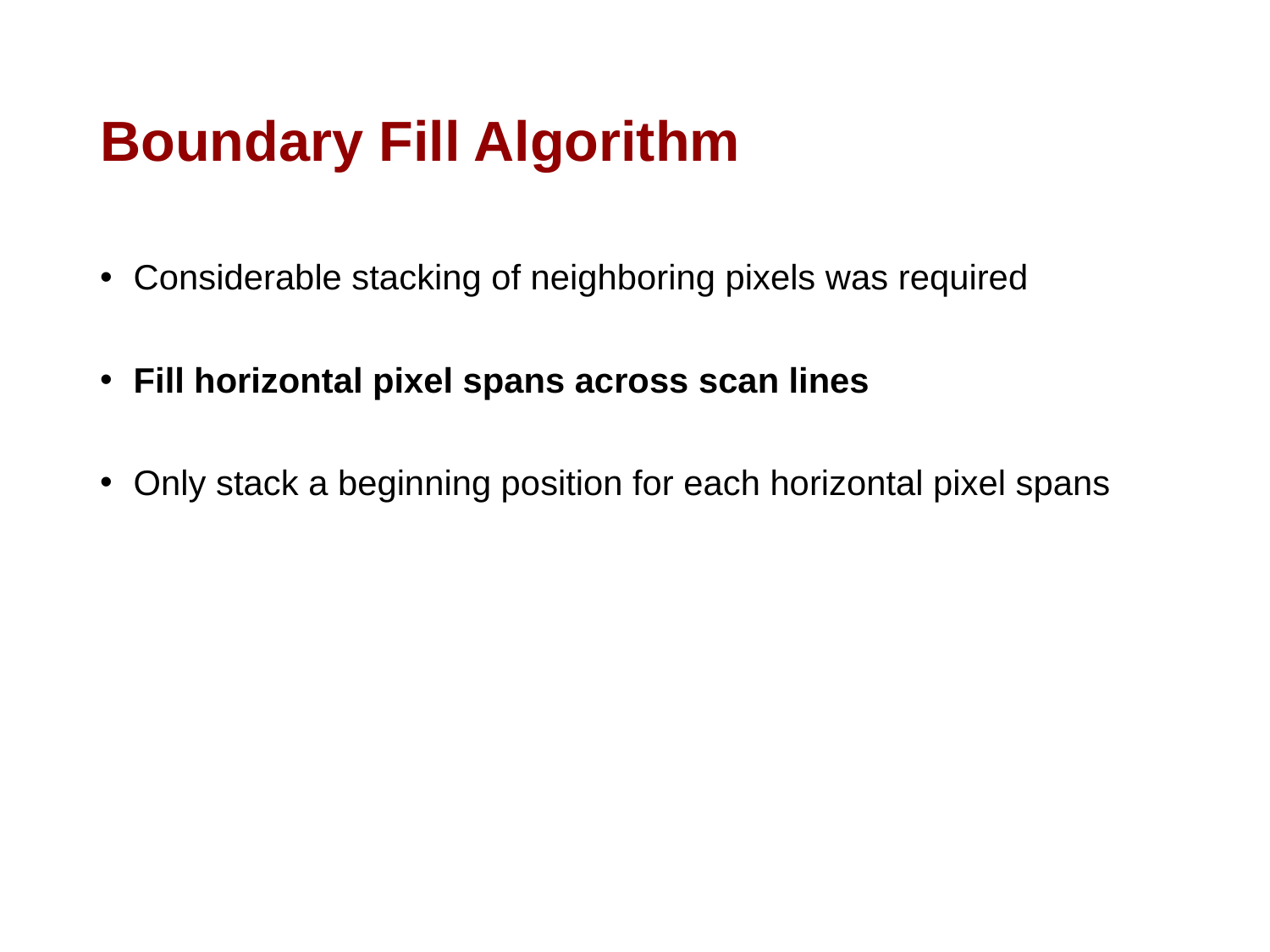

# Boundary Fill Algorithm
 Considerable stacking of neighboring pixels was required

 Fill horizontal pixel spans across scan lines

 Only stack a beginning position for each horizontal pixel spans